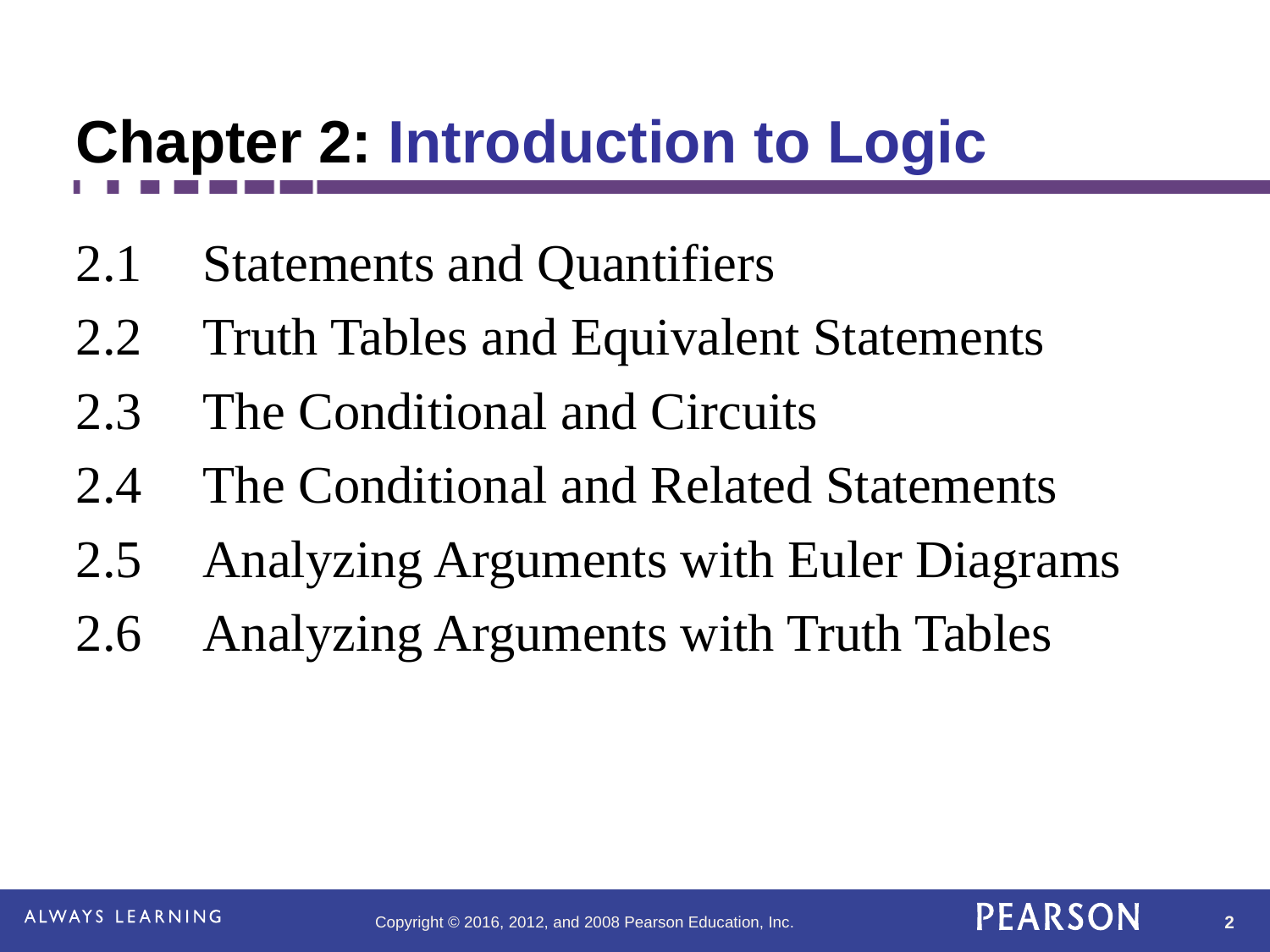

Chapter 2: Introduction to Logic
2.1 	Statements and Quantifiers
2.2 	Truth Tables and Equivalent Statements
2.3 	The Conditional and Circuits
2.4 	The Conditional and Related Statements
2.5	Analyzing Arguments with Euler Diagrams
2.6	Analyzing Arguments with Truth Tables